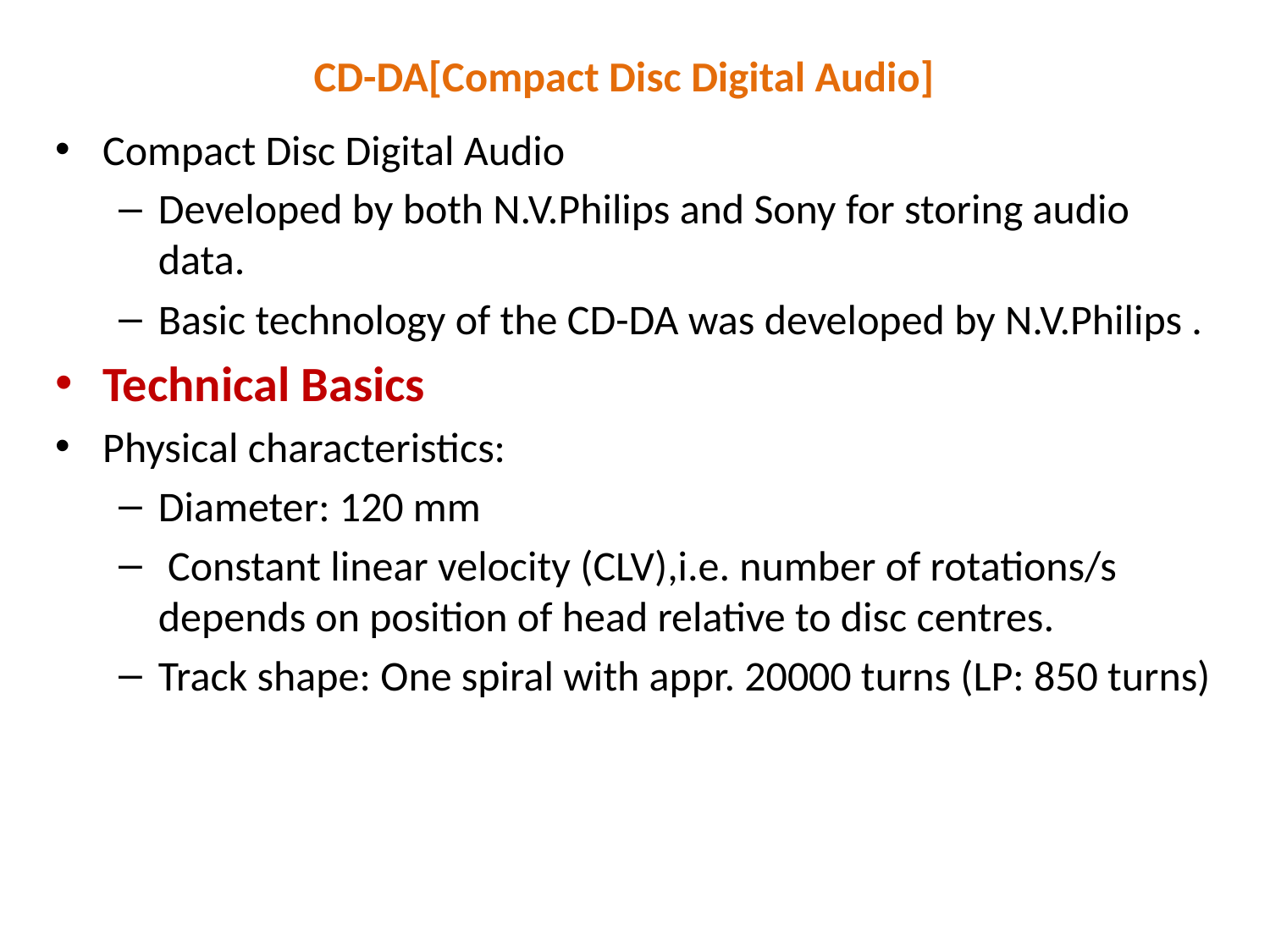

# CD-DA[Compact Disc Digital Audio]
Compact Disc Digital Audio
Developed by both N.V.Philips and Sony for storing audio data.
Basic technology of the CD-DA was developed by N.V.Philips .
Technical Basics
Physical characteristics:
Diameter: 120 mm
 Constant linear velocity (CLV),i.e. number of rotations/s depends on position of head relative to disc centres.
Track shape: One spiral with appr. 20000 turns (LP: 850 turns)